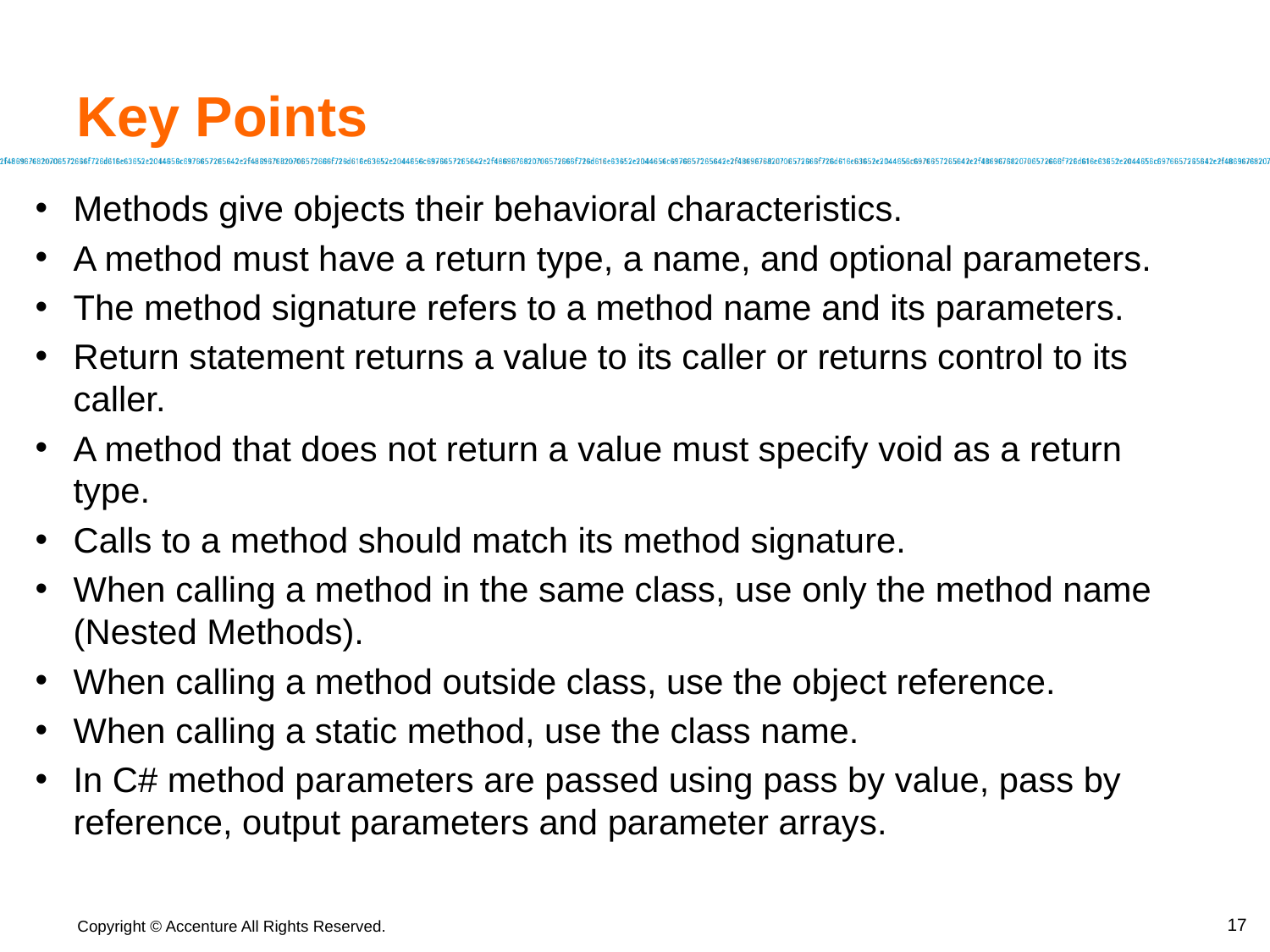

# Key Points
Methods give objects their behavioral characteristics.
A method must have a return type, a name, and optional parameters.
The method signature refers to a method name and its parameters.
Return statement returns a value to its caller or returns control to its caller.
A method that does not return a value must specify void as a return type.
Calls to a method should match its method signature.
When calling a method in the same class, use only the method name (Nested Methods).
When calling a method outside class, use the object reference.
When calling a static method, use the class name.
In C# method parameters are passed using pass by value, pass by reference, output parameters and parameter arrays.

17